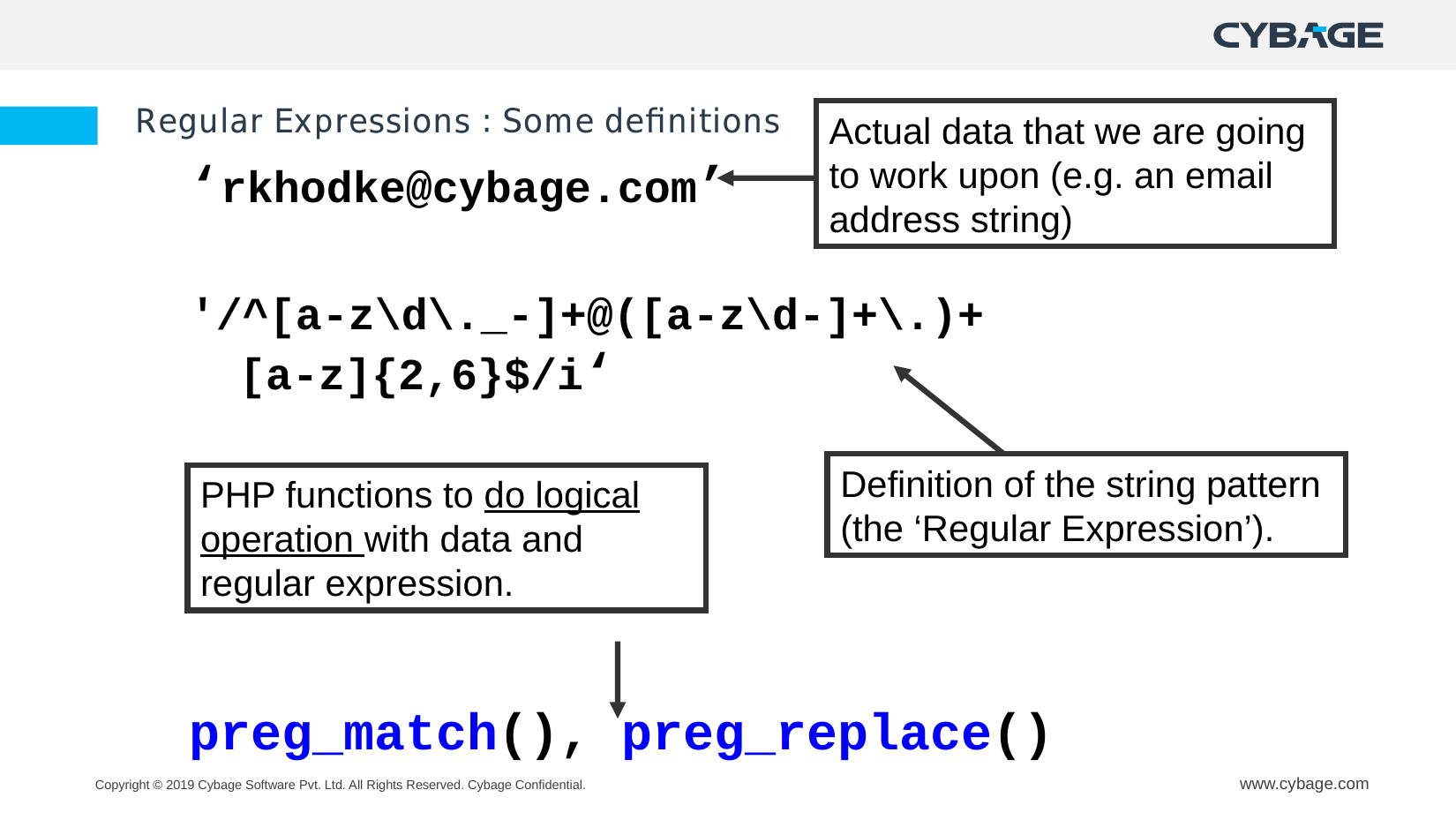

# Regular Expressions : Some definitions
Actual data that we are going to work upon (e.g. an email address string)

‘rkhodke@cybage.com’

'/^[a-z\d\._-]+@([a-z\d-]+\.)+
[a-z]{2,6}$/i‘

preg_match(), preg_replace()

Definition of the string pattern (the ‘Regular Expression’).
PHP functions to do logical operation with data and regular expression.